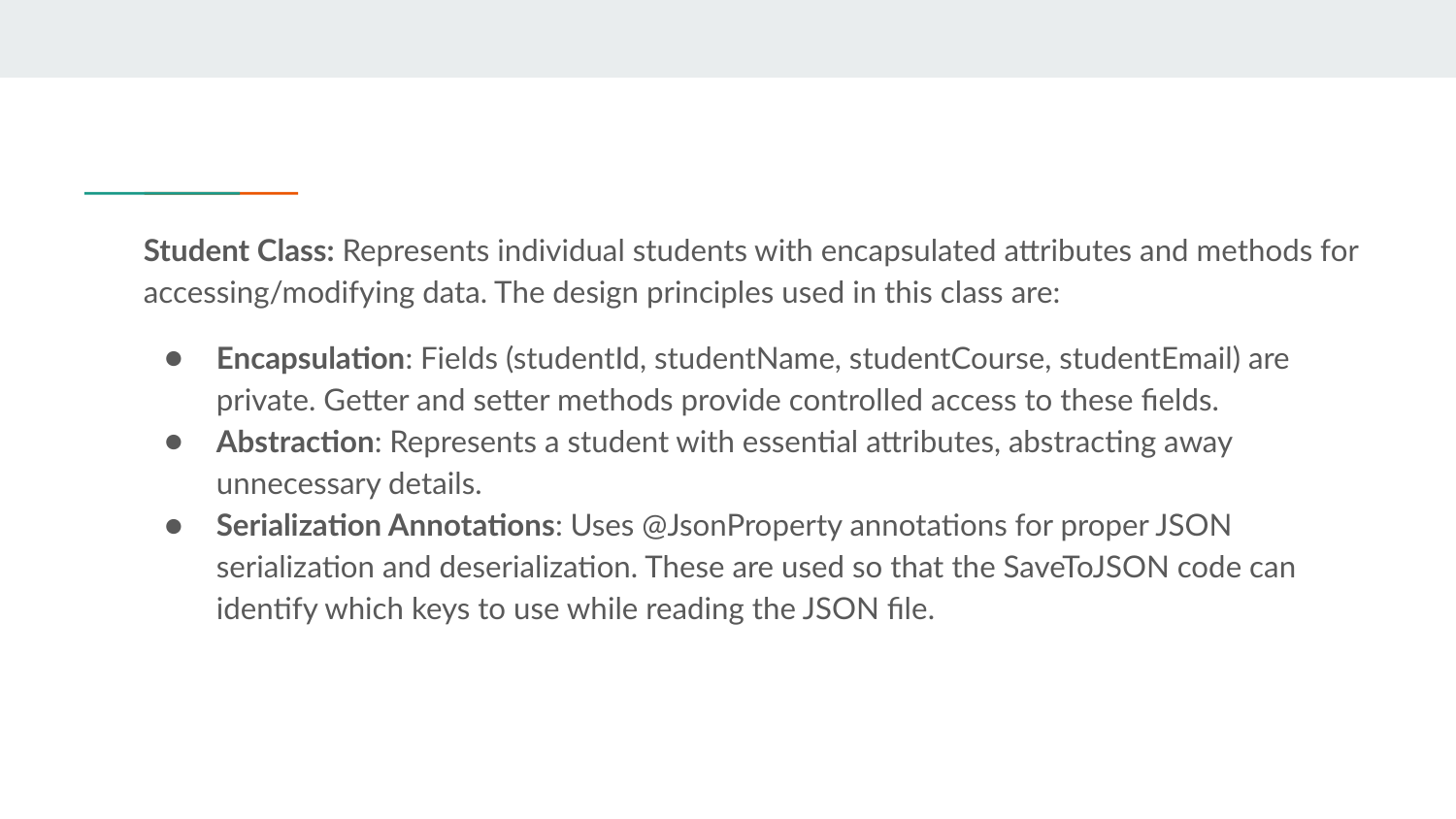

Student Class: Represents individual students with encapsulated attributes and methods for accessing/modifying data. The design principles used in this class are:
Encapsulation: Fields (studentId, studentName, studentCourse, studentEmail) are private. Getter and setter methods provide controlled access to these fields.
Abstraction: Represents a student with essential attributes, abstracting away unnecessary details.
Serialization Annotations: Uses @JsonProperty annotations for proper JSON serialization and deserialization. These are used so that the SaveToJSON code can identify which keys to use while reading the JSON file.